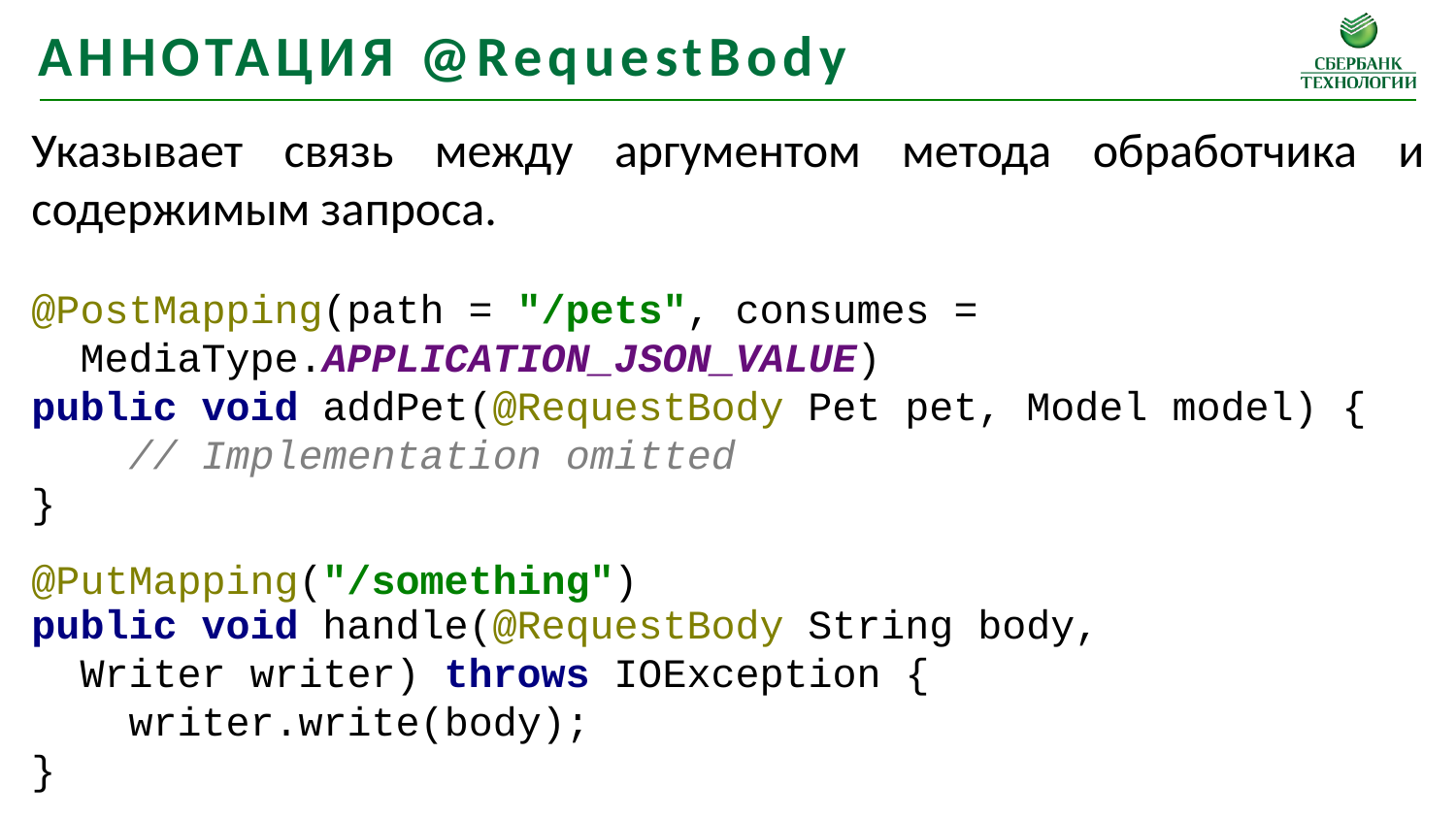

аннотация @RequestBody
Указывает связь между аргументом метода обработчика и содержимым запроса.

@PostMapping(path = "/pets", consumes =
  MediaType.APPLICATION_JSON_VALUE)
public void addPet(@RequestBody Pet pet, Model model) {
    // Implementation omitted
}
@PutMapping("/something")
public void handle(@RequestBody String body,
  Writer writer) throws IOException {
    writer.write(body);
}